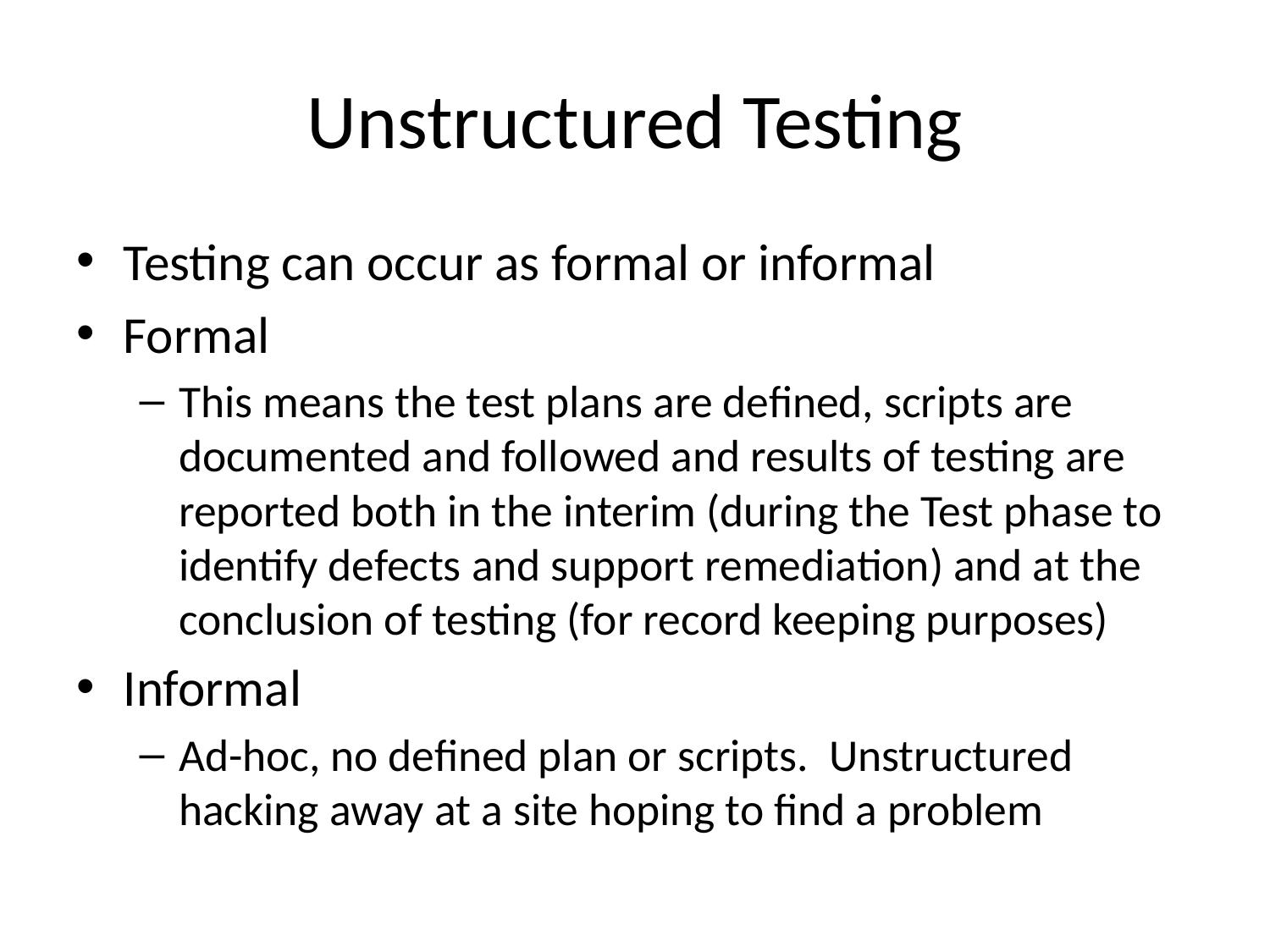

# Unstructured Testing
Testing can occur as formal or informal
Formal
This means the test plans are defined, scripts are documented and followed and results of testing are reported both in the interim (during the Test phase to identify defects and support remediation) and at the conclusion of testing (for record keeping purposes)
Informal
Ad-hoc, no defined plan or scripts.  Unstructured hacking away at a site hoping to find a problem